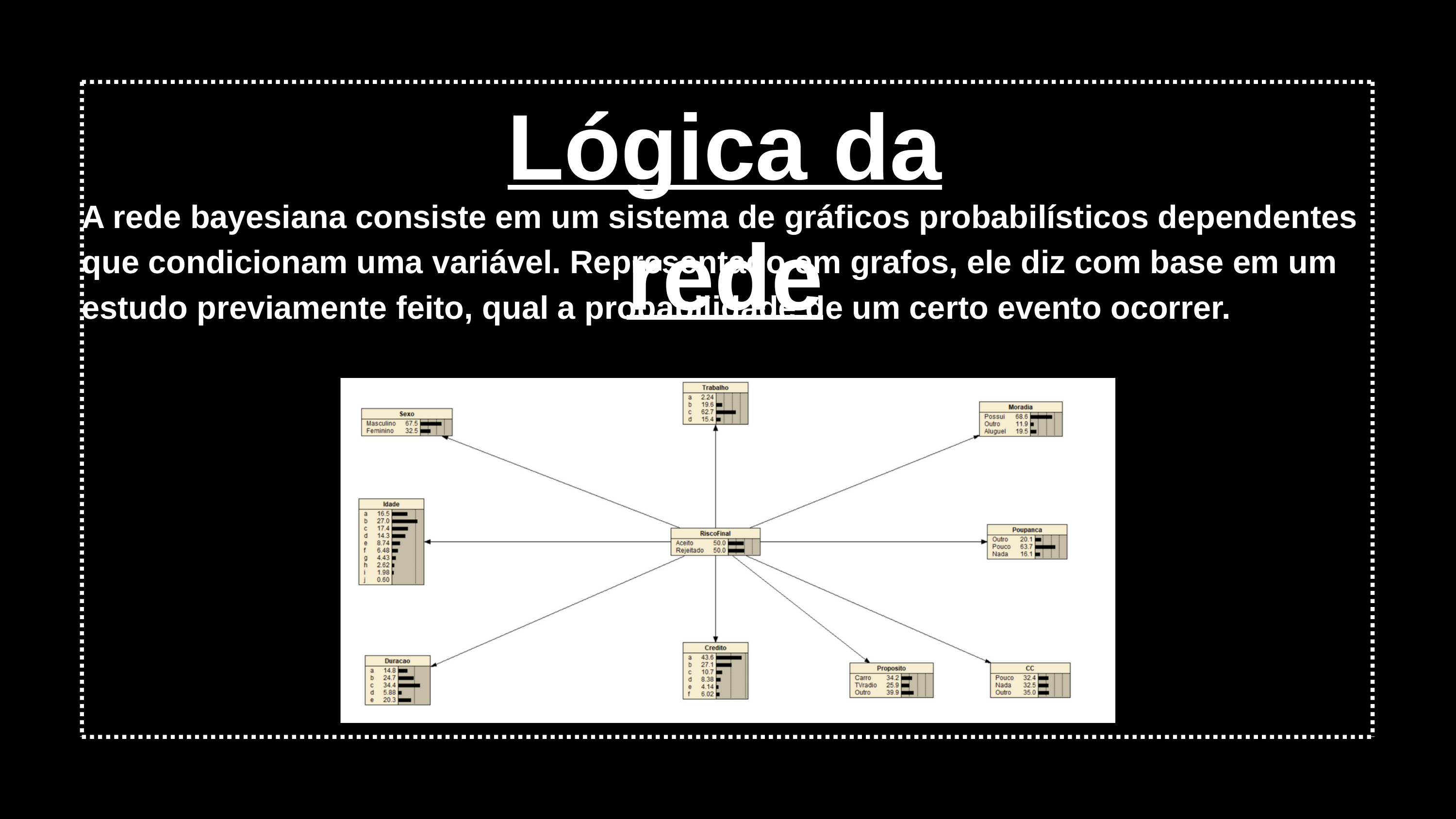

O sistema utiliza Redes Bayesianas para analisar dados dos usuários e determinar a elegibilidade para a concessão de empréstimos bancários.
O sistema utiliza Redes Bayesianas para analisO sistema utiliza Redes Bayesianas para analisar dados dos usuários e determinar a elegibilidade para a concessão de empréstimos bancários.
O sistema utiliza Redes Bayesianas para analisar dados dos usuários e determinar a elegibilidade para a concessão de empréstimos bancários.
O sistema utiliza Redes Bayesianas para analisar dados dos usuários e determinar a elegibilidade para a concessão de empréstimos bancários.
ar dados dos usuários e determinar a elegibilidade para a concessão de empréstimos bancários.

Lógica da rede
A rede bayesiana consiste em um sistema de gráficos probabilísticos dependentes que condicionam uma variável. Representado em grafos, ele diz com base em um estudo previamente feito, qual a probabilidade de um certo evento ocorrer.